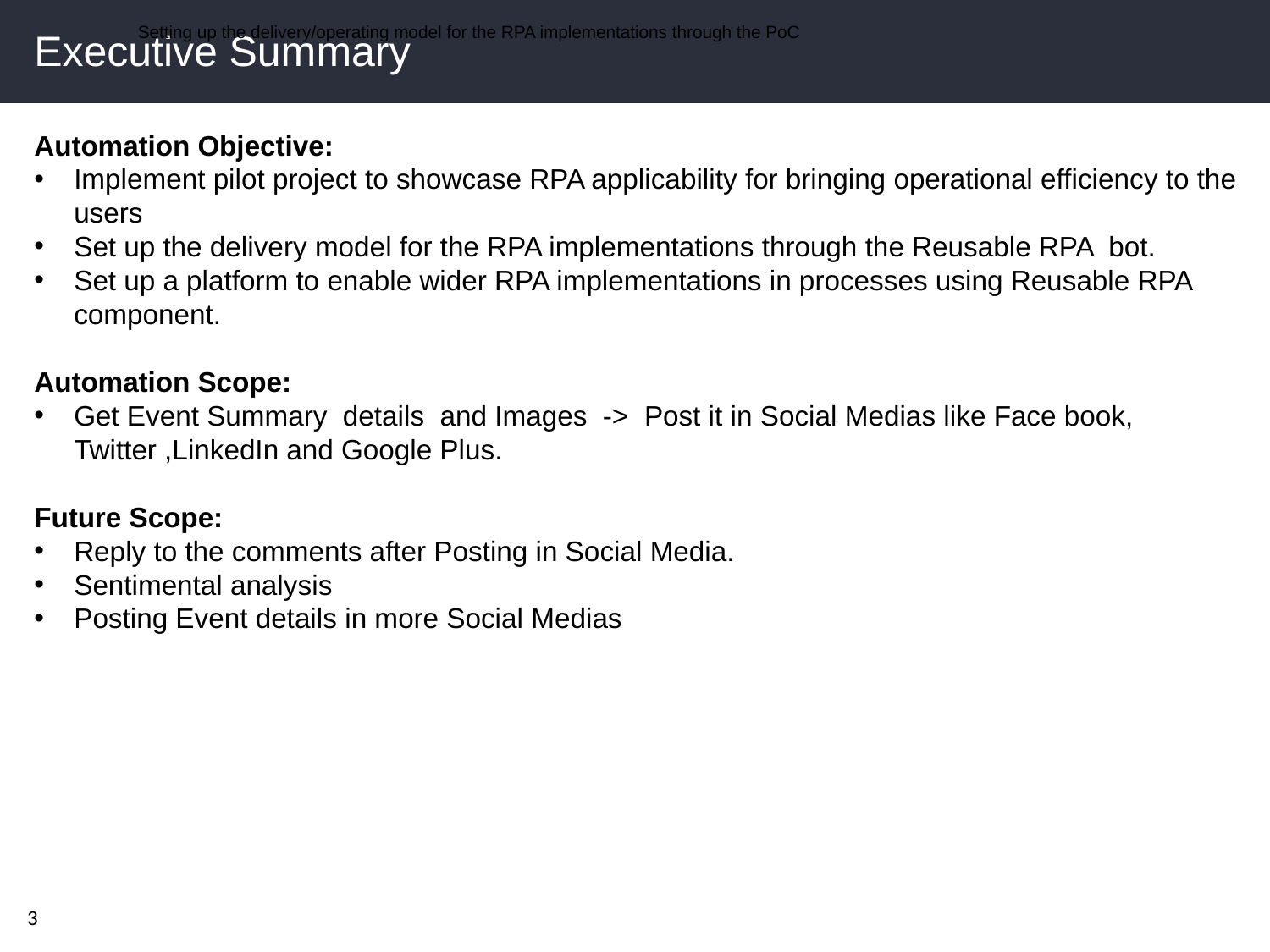

Setting up the delivery/operating model for the RPA implementations through the PoC

Executive Summary
Automation Objective:
Implement pilot project to showcase RPA applicability for bringing operational efficiency to the users
Set up the delivery model for the RPA implementations through the Reusable RPA  bot.
Set up a platform to enable wider RPA implementations in processes using Reusable RPA component.

Automation Scope:
Get Event Summary  details  and Images  ->  Post it in Social Medias like Face book, Twitter ,LinkedIn and Google Plus.

Future Scope:
Reply to the comments after Posting in Social Media.
Sentimental analysis
Posting Event details in more Social Medias

3